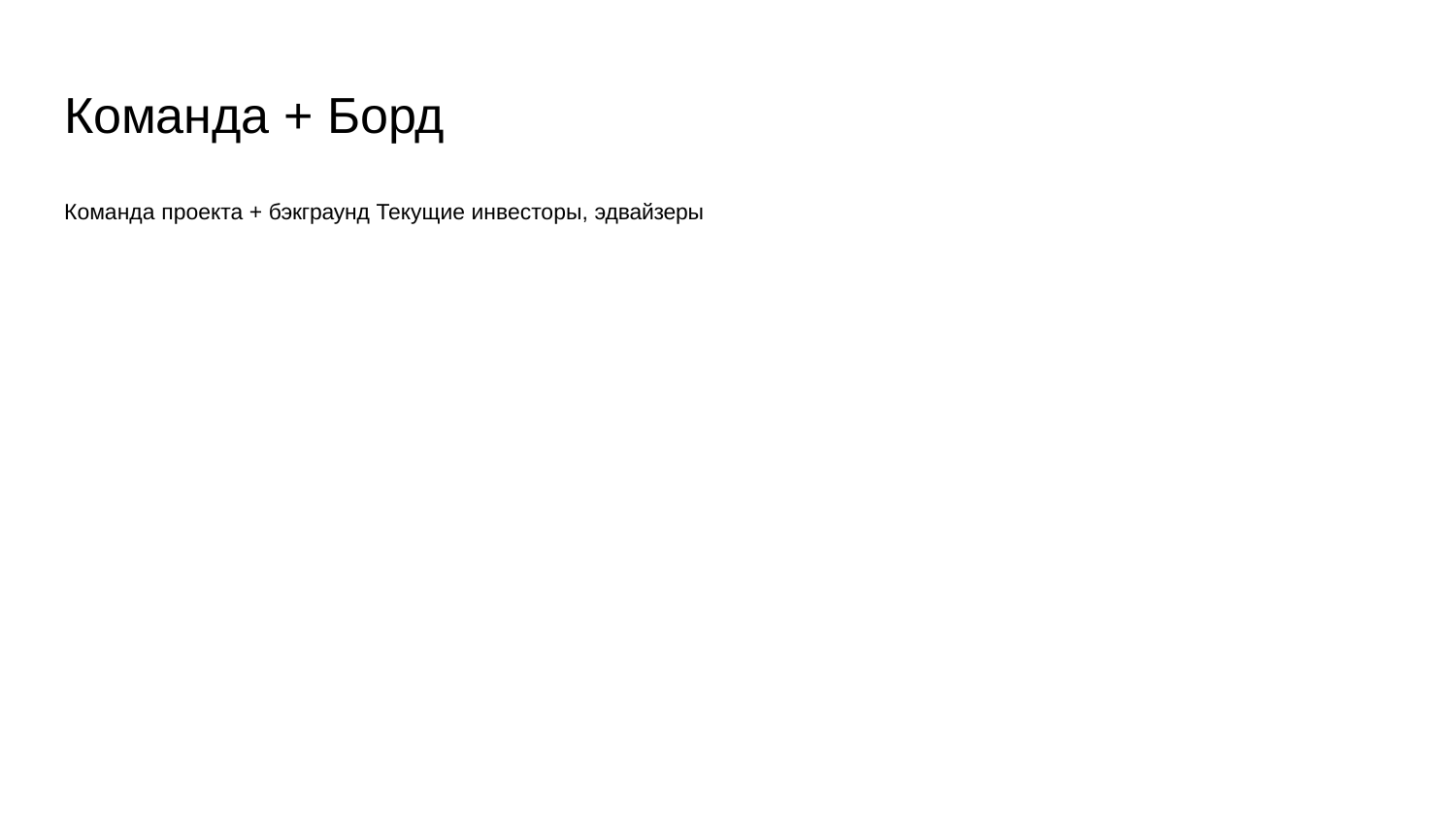

# Команда + Борд
Команда проекта + бэкграунд Текущие инвесторы, эдвайзеры